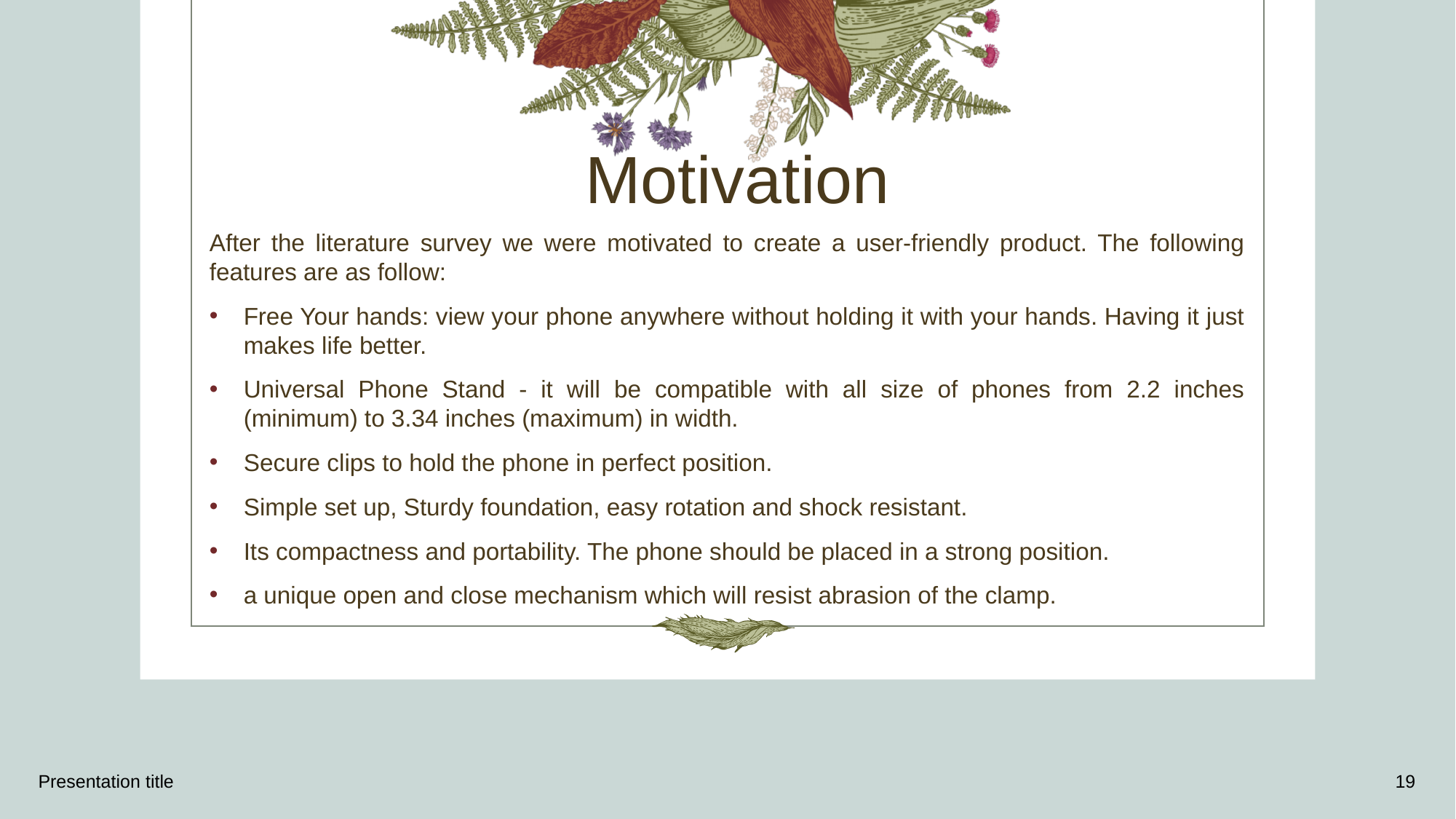

# Motivation
After the literature survey we were motivated to create a user-friendly product. The following features are as follow:
Free Your hands: view your phone anywhere without holding it with your hands. Having it just makes life better.
Universal Phone Stand - it will be compatible with all size of phones from 2.2 inches (minimum) to 3.34 inches (maximum) in width.
Secure clips to hold the phone in perfect position.
Simple set up, Sturdy foundation, easy rotation and shock resistant.
Its compactness and portability. The phone should be placed in a strong position.
a unique open and close mechanism which will resist abrasion of the clamp.

Presentation title
19